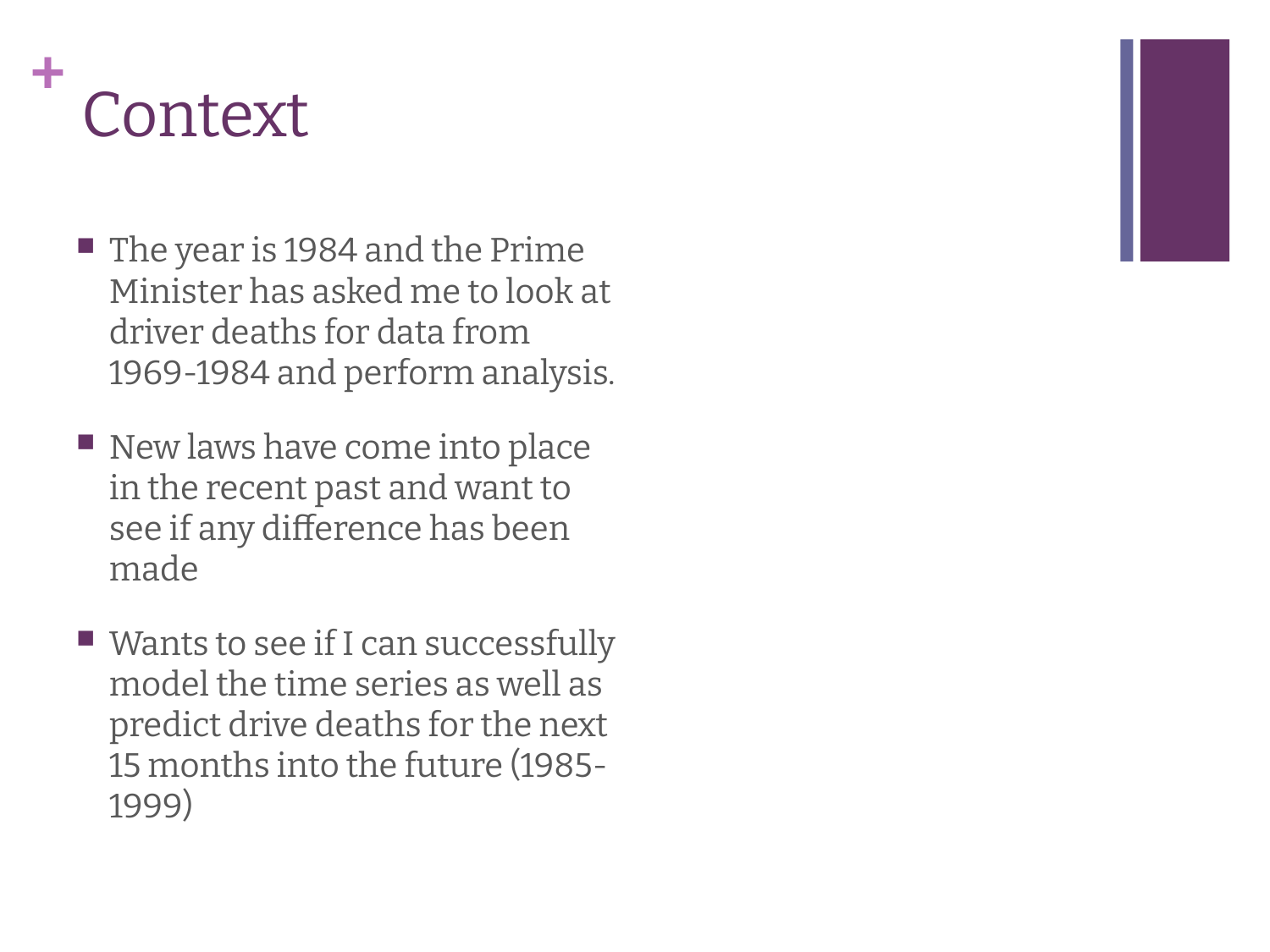

# Context
The year is 1984 and the Prime Minister has asked me to look at driver deaths for data from 1969-1984 and perform analysis.
New laws have come into place in the recent past and want to see if any difference has been made
Wants to see if I can successfully model the time series as well as predict drive deaths for the next 15 months into the future (1985-1999)